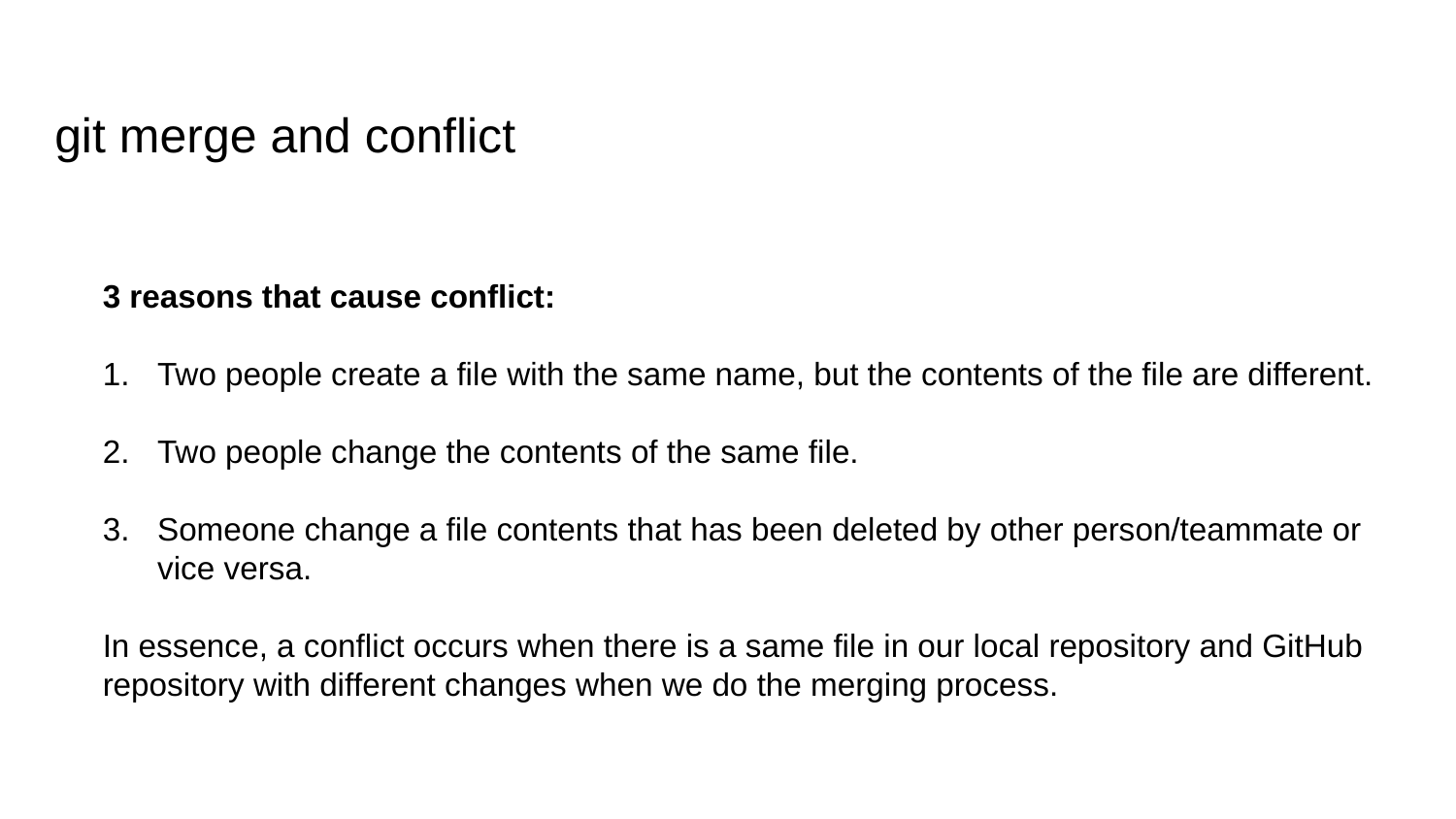

git merge and conflict
3 reasons that cause conflict:

Two people create a file with the same name, but the contents of the file are different.

Two people change the contents of the same file.

Someone change a file contents that has been deleted by other person/teammate or vice versa.

In essence, a conflict occurs when there is a same file in our local repository and GitHub repository with different changes when we do the merging process.